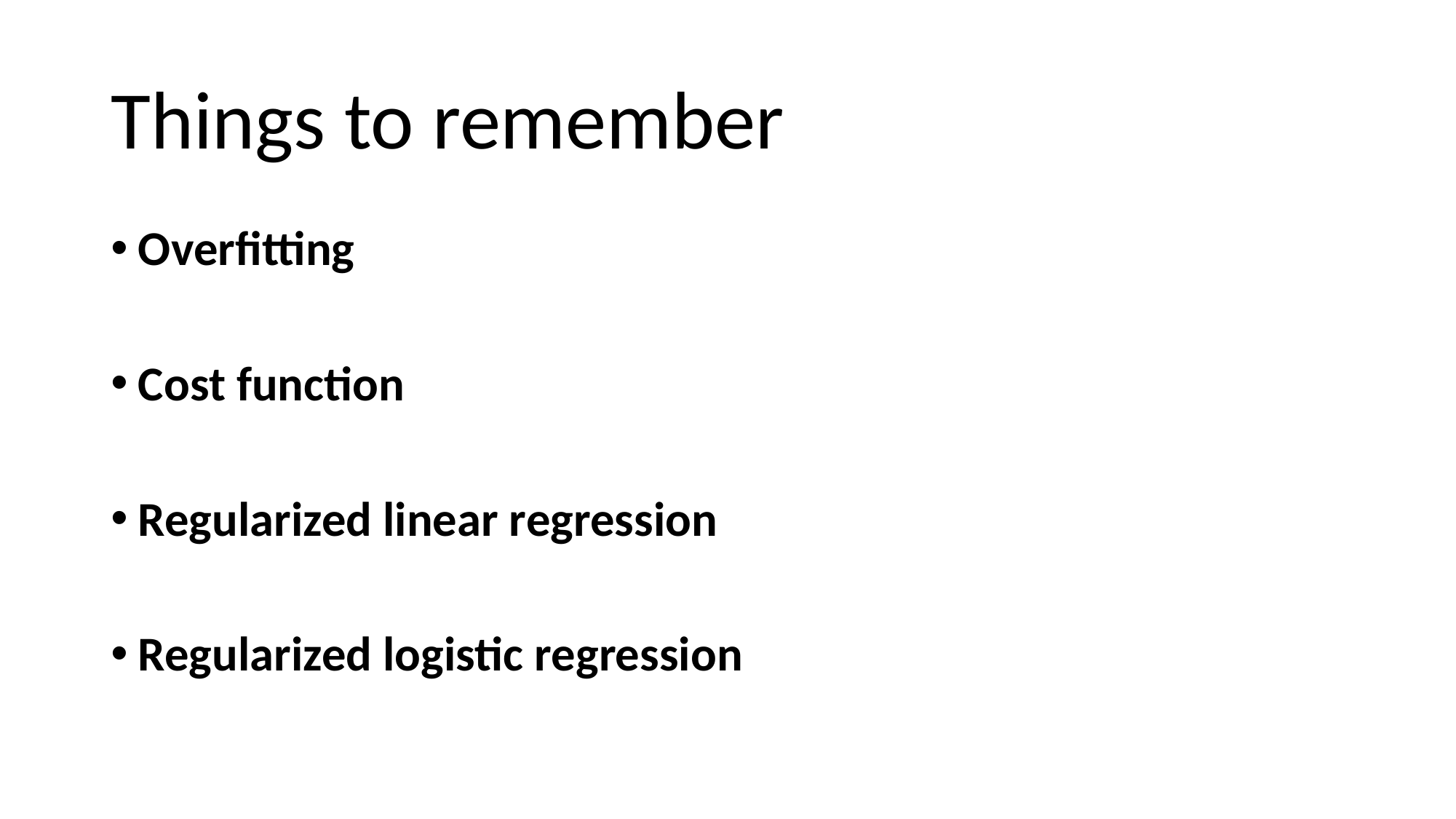

# Things to remember
Overfitting

Cost function

Regularized linear regression

Regularized logistic regression